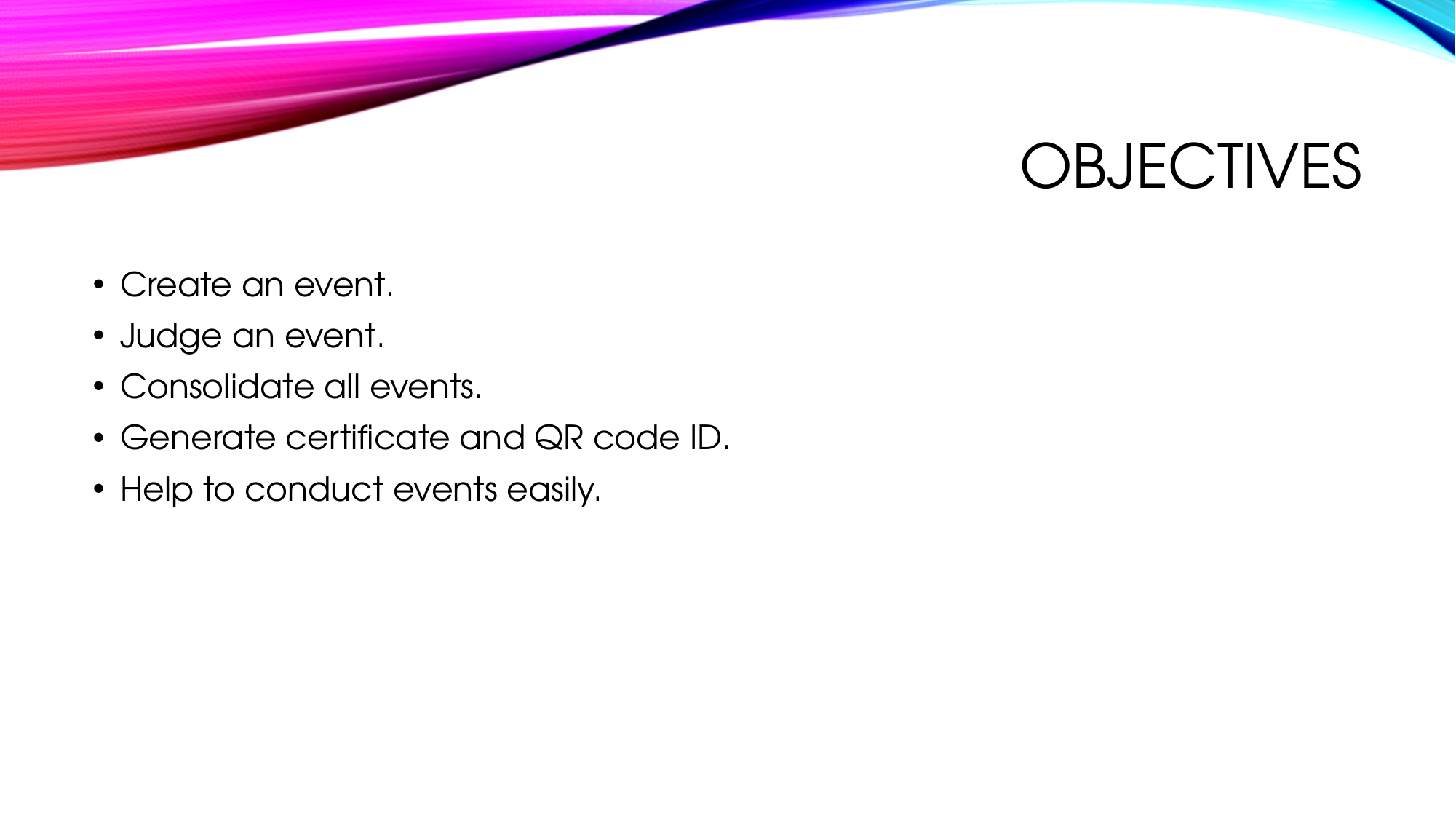

# Objectives
Create an event.
Judge an event.
Consolidate all events.
Generate certificate and QR code ID.
Help to conduct events easily.